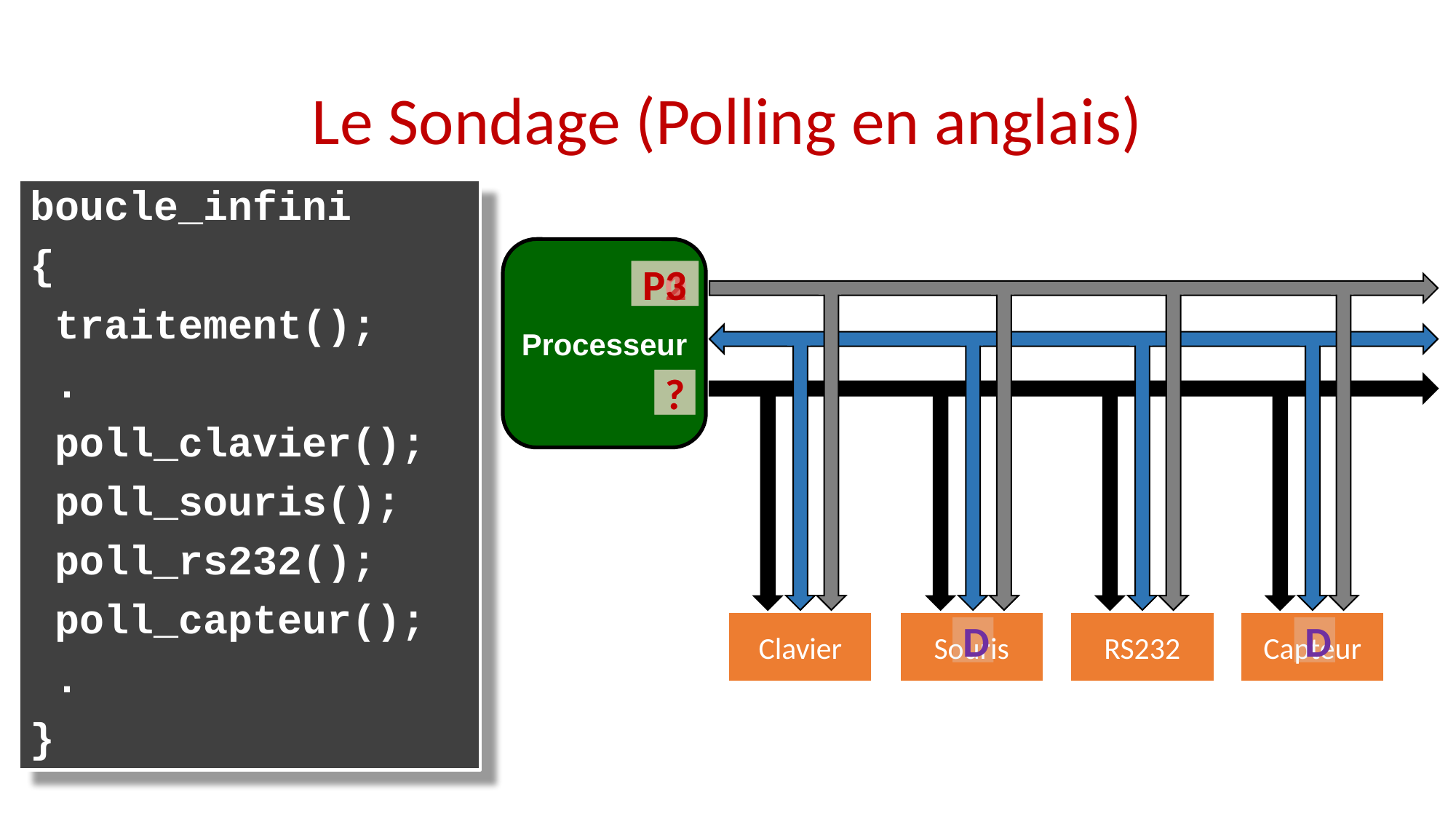

# Le Sondage (Polling en anglais)
boucle_infini
{
 traitement();
 .
 poll_clavier();
 poll_souris();
 poll_rs232();
 poll_capteur();
 .
}
Processeur
P0
P1
P2
P3

?
?
?
?

. . .
Clavier
Souris
RS232
Capteur
D
D